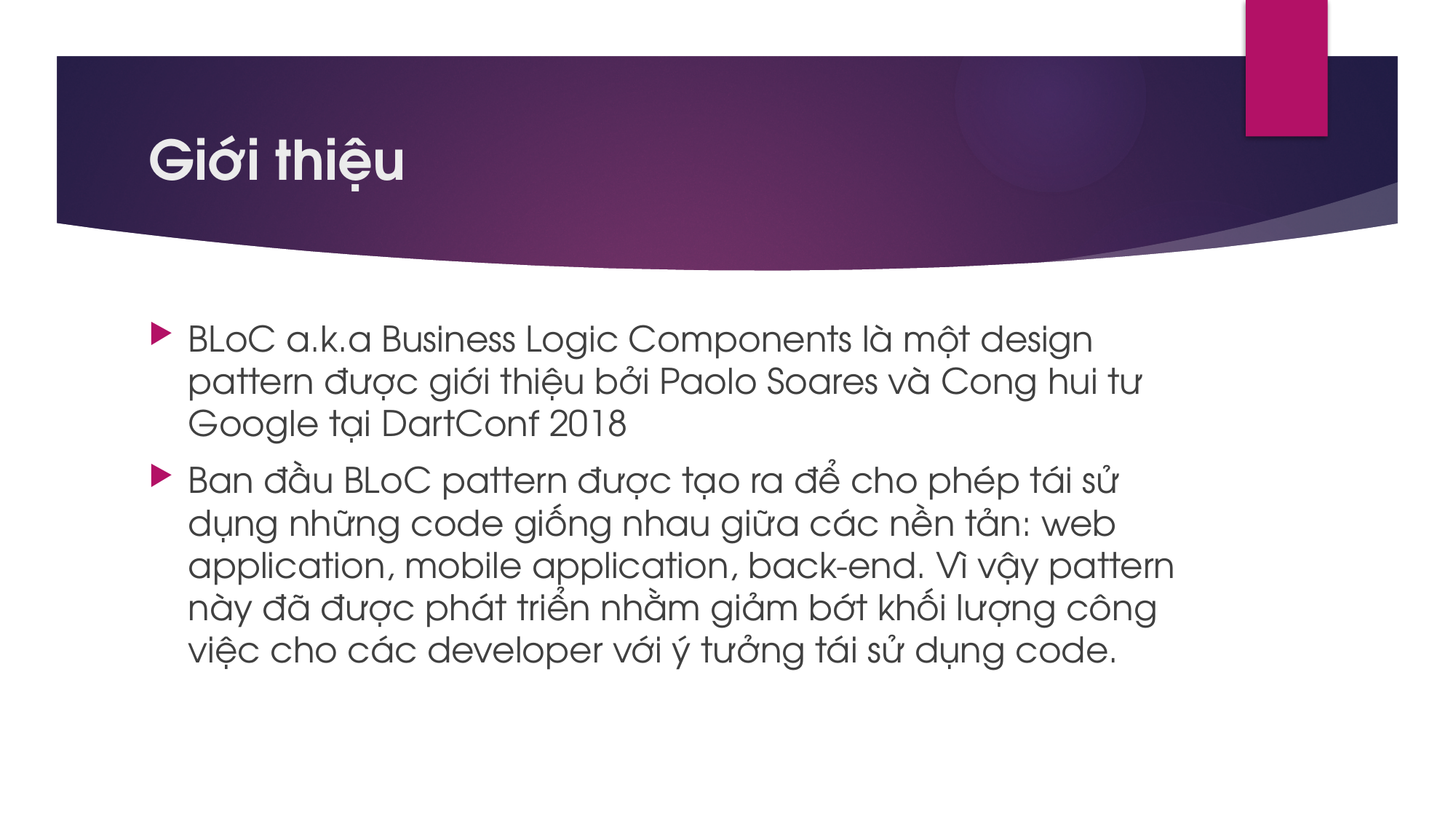

# Giới thiệu
BLoC a.k.a Business Logic Components là một design pattern được giới thiệu bởi Paolo Soares và Cong hui tư Google tại DartConf 2018
Ban đầu BLoC pattern được tạo ra để cho phép tái sử dụng những code giống nhau giữa các nền tản: web application, mobile application, back-end. Vì vậy pattern này đã được phát triển nhằm giảm bớt khối lượng công việc cho các developer với ý tưởng tái sử dụng code.